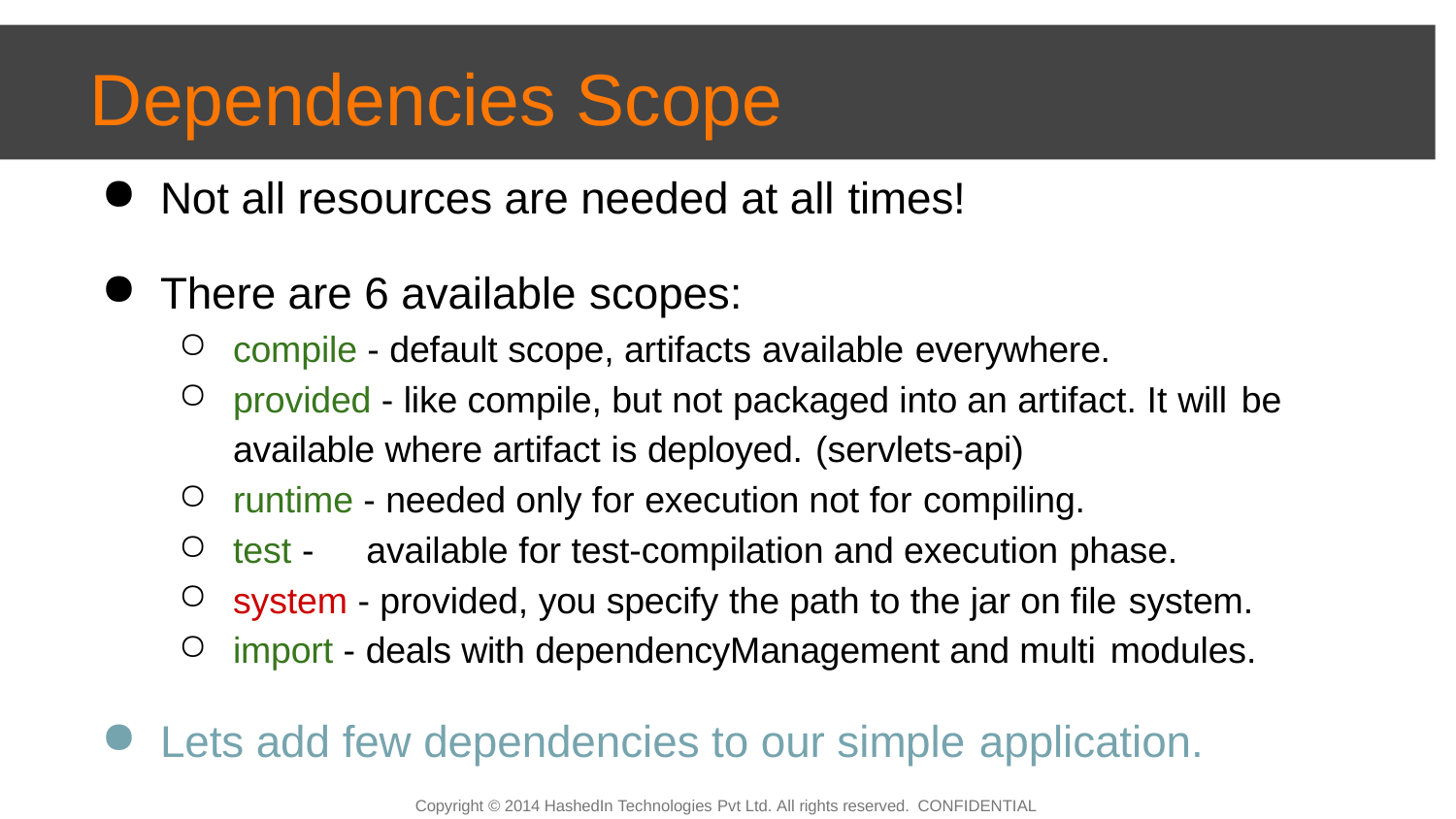

# Dependencies Scope
Not all resources are needed at all times!
There are 6 available scopes:
compile - default scope, artifacts available everywhere.
provided - like compile, but not packaged into an artifact. It will be
available where artifact is deployed. (servlets-api)
runtime - needed only for execution not for compiling.
test -	available for test-compilation and execution phase.
system - provided, you specify the path to the jar on file system.
import - deals with dependencyManagement and multi modules.

Lets add few dependencies to our simple application.
Copyright © 2014 HashedIn Technologies Pvt Ltd. All rights reserved. CONFIDENTIAL